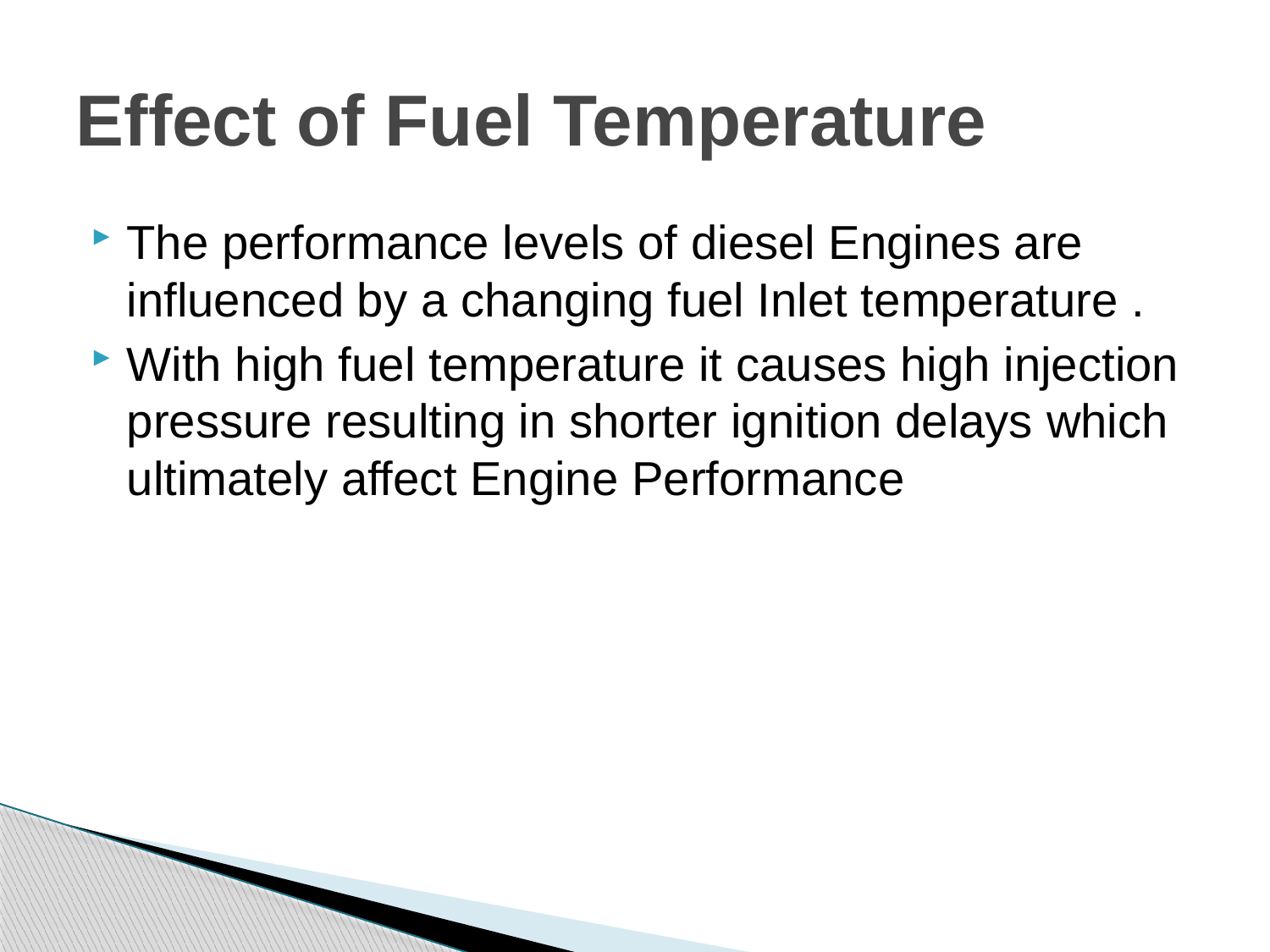

# Effect of Fuel Temperature
The performance levels of diesel Engines are influenced by a changing fuel Inlet temperature .
With high fuel temperature it causes high injection pressure resulting in shorter ignition delays which ultimately affect Engine Performance